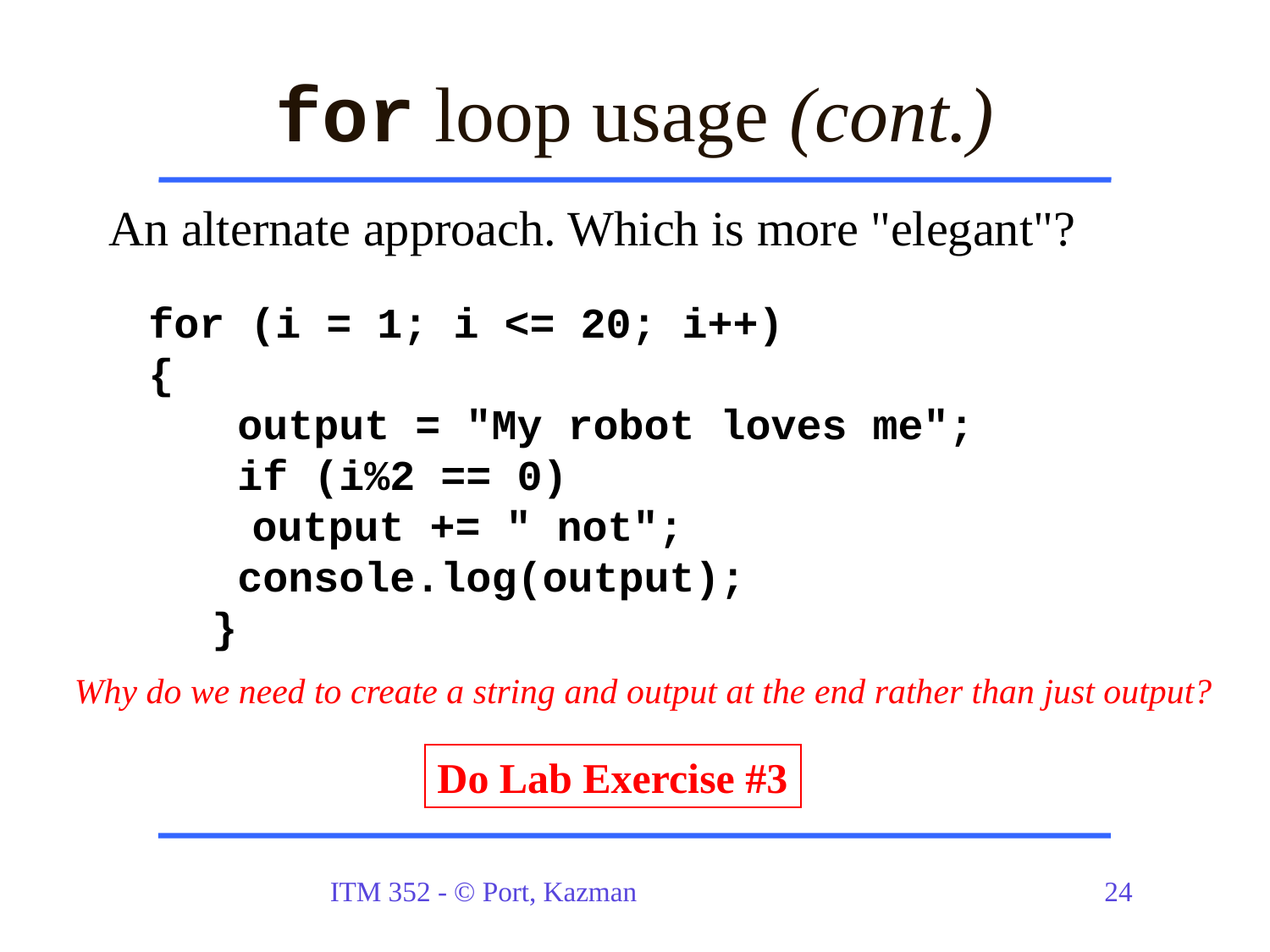

# for loop usage (cont.)
An alternate approach. Which is more "elegant"?
for (i = 1; i <= 20; i++)
{
 output = "My robot loves me";
 if (i%2 == 0)
	output += " not";
 console.log(output);
}
Why do we need to create a string and output at the end rather than just output?
Do Lab Exercise #3